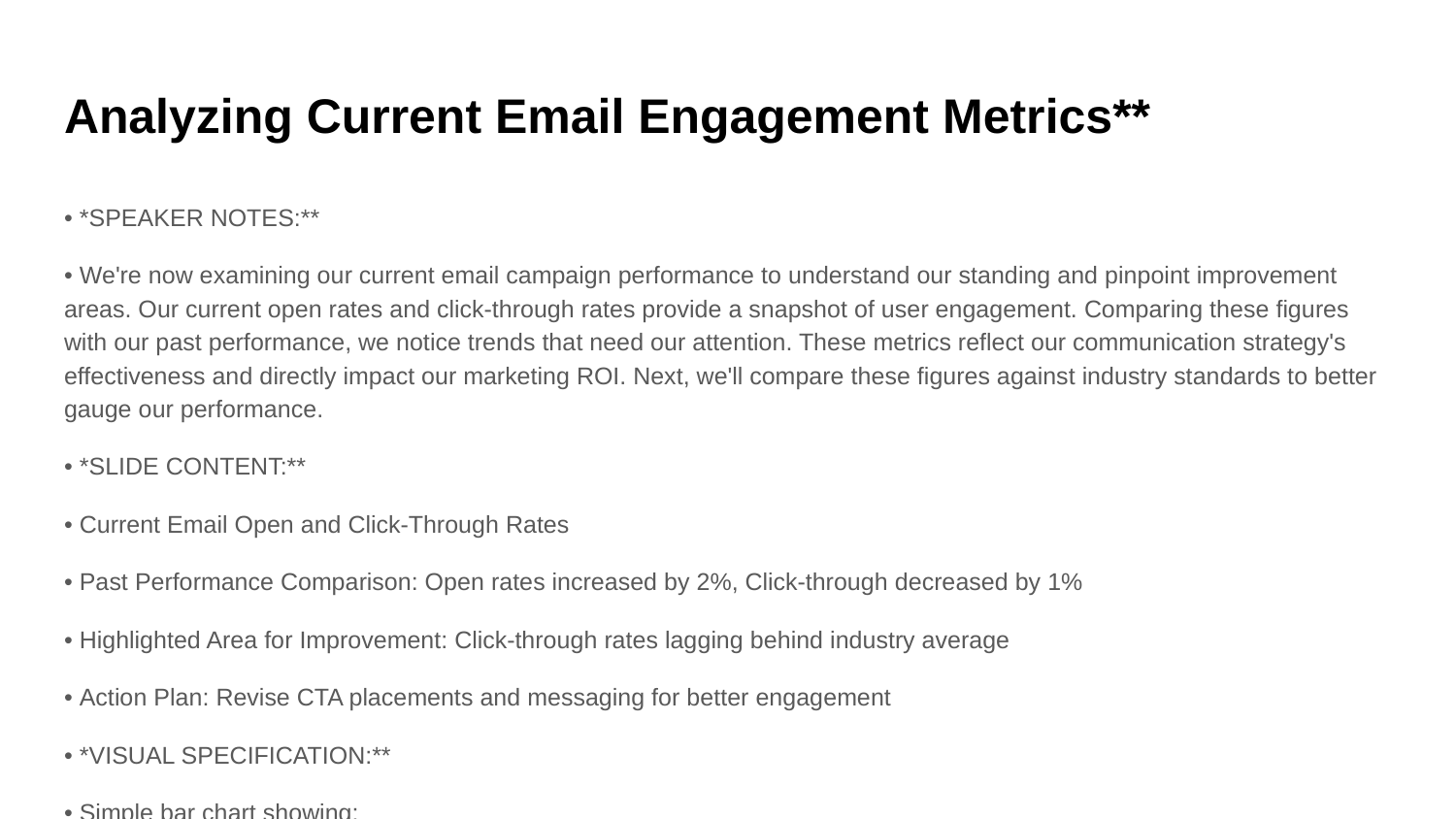

# Analyzing Current Email Engagement Metrics**
• *SPEAKER NOTES:**
• We're now examining our current email campaign performance to understand our standing and pinpoint improvement areas. Our current open rates and click-through rates provide a snapshot of user engagement. Comparing these figures with our past performance, we notice trends that need our attention. These metrics reflect our communication strategy's effectiveness and directly impact our marketing ROI. Next, we'll compare these figures against industry standards to better gauge our performance.
• *SLIDE CONTENT:**
• Current Email Open and Click-Through Rates
• Past Performance Comparison: Open rates increased by 2%, Click-through decreased by 1%
• Highlighted Area for Improvement: Click-through rates lagging behind industry average
• Action Plan: Revise CTA placements and messaging for better engagement
• *VISUAL SPECIFICATION:**
• Simple bar chart showing:
• Current open rates vs. past open rates
• Current click-through rates vs. past click-through rates
• *TRANSITION TO NEXT SLIDE:**
• Let's now see how these metrics stack up against industry benchmarks to better understand our competitive position.
• --
• *